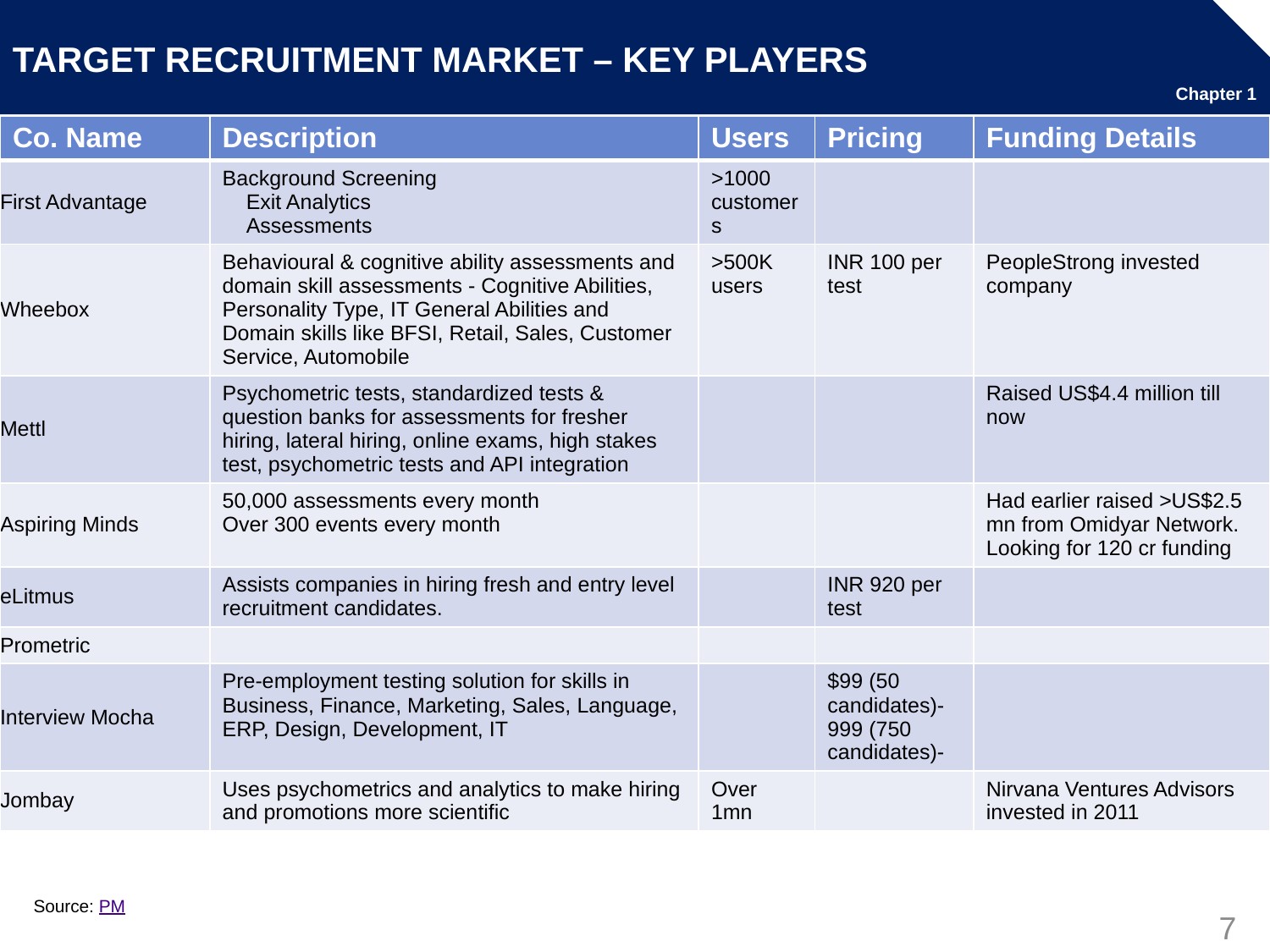

# TARGET RECRUITMENT MARKET – KEY PLAYERS
Chapter 1
| Co. Name | Description | Users | Pricing | Funding Details |
| --- | --- | --- | --- | --- |
| First Advantage | Background Screening Exit Analytics Assessments | >1000 customers |  |  |
| Wheebox | Behavioural & cognitive ability assessments and domain skill assessments - Cognitive Abilities, Personality Type, IT General Abilities and Domain skills like BFSI, Retail, Sales, Customer Service, Automobile | >500K users | INR 100 per test | PeopleStrong invested company |
| Mettl | Psychometric tests, standardized tests & question banks for assessments for fresher hiring, lateral hiring, online exams, high stakes test, psychometric tests and API integration |  |  | Raised US$4.4 million till now |
| Aspiring Minds | 50,000 assessments every month Over 300 events every month |  |  | Had earlier raised >US$2.5 mn from Omidyar Network. Looking for 120 cr funding |
| eLitmus | Assists companies in hiring fresh and entry level recruitment candidates. |  | INR 920 per test |  |
| Prometric |  |  |  |  |
| Interview Mocha | Pre-employment testing solution for skills in Business, Finance, Marketing, Sales, Language, ERP, Design, Development, IT |  | $99 (50 candidates)-999 (750 candidates)- |  |
| Jombay | Uses psychometrics and analytics to make hiring and promotions more scientific | Over 1mn |  | Nirvana Ventures Advisors invested in 2011 |
Source: PM
7